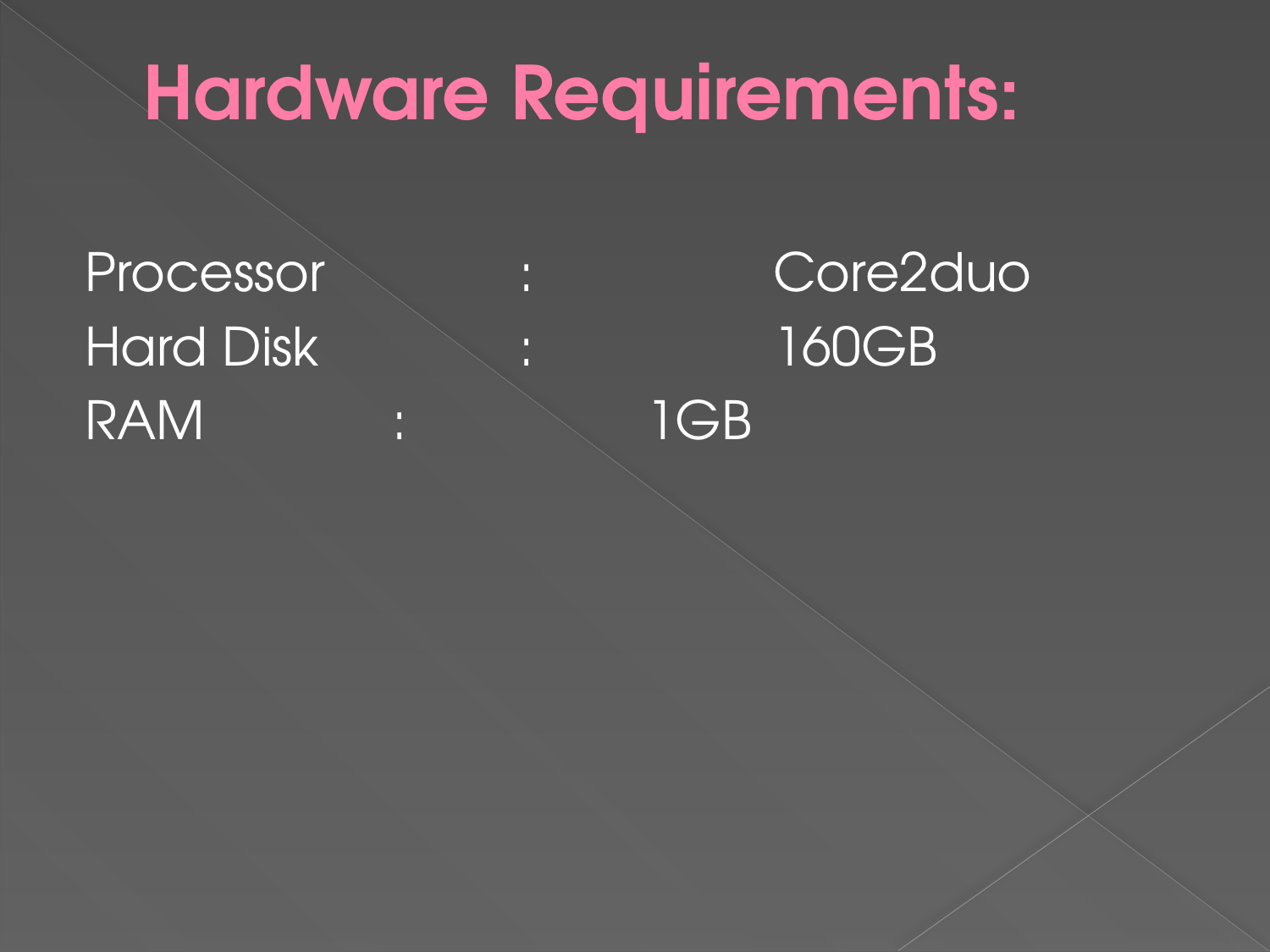

# Hardware Requirements:
Processor		:		Core2duo
Hard Disk		:		160GB
RAM		:		1GB